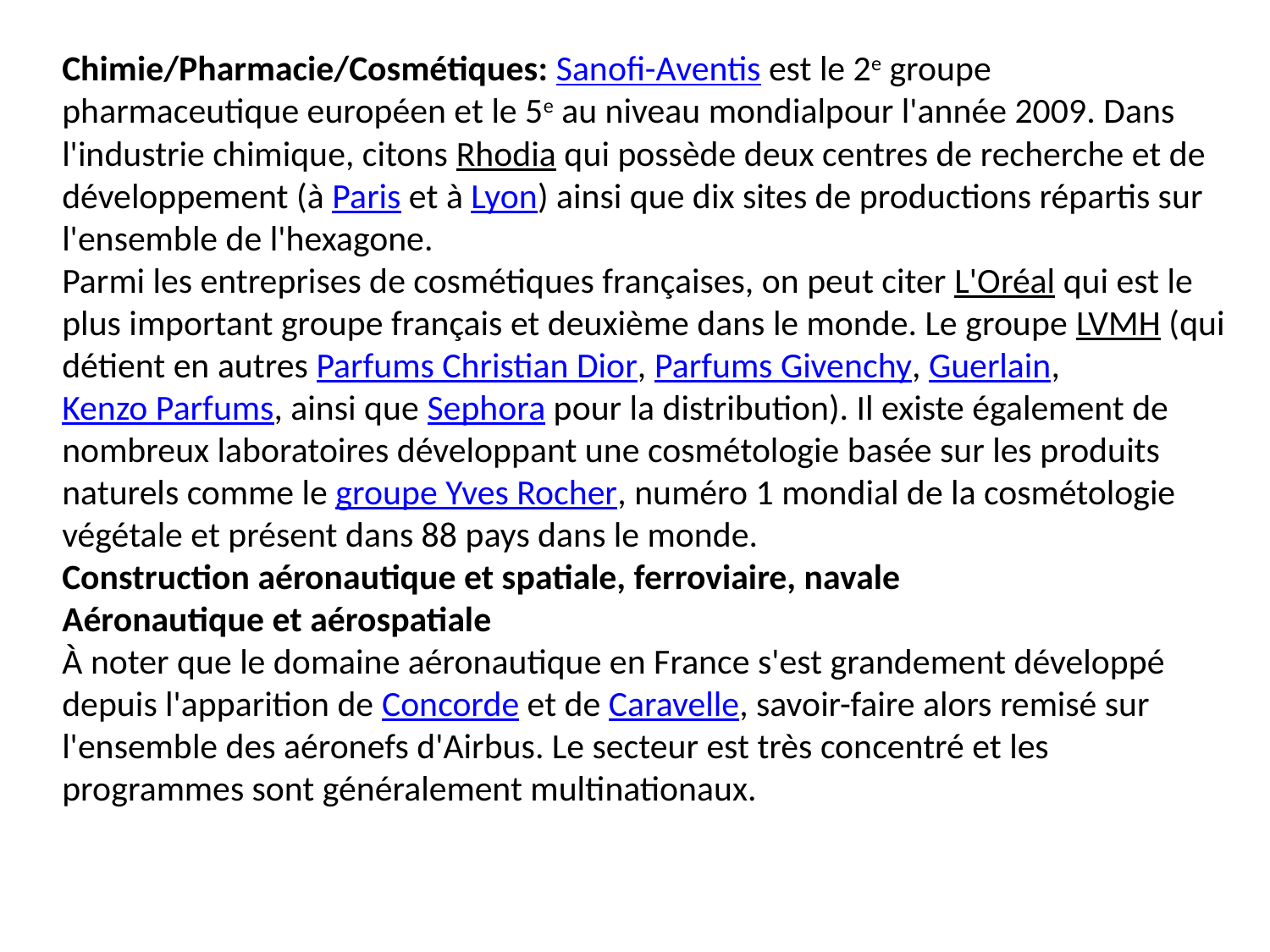

Chimie/Pharmacie/Cosmétiques: Sanofi-Aventis est le 2e groupe pharmaceutique européen et le 5e au niveau mondialpour l'année 2009. Dans l'industrie chimique, citons Rhodia qui possède deux centres de recherche et de développement (à Paris et à Lyon) ainsi que dix sites de productions répartis sur l'ensemble de l'hexagone.
Parmi les entreprises de cosmétiques françaises, on peut citer L'Oréal qui est le plus important groupe français et deuxième dans le monde. Le groupe LVMH (qui détient en autres Parfums Christian Dior, Parfums Givenchy, Guerlain, Kenzo Parfums, ainsi que Sephora pour la distribution). Il existe également de nombreux laboratoires développant une cosmétologie basée sur les produits naturels comme le groupe Yves Rocher, numéro 1 mondial de la cosmétologie végétale et présent dans 88 pays dans le monde.
Construction aéronautique et spatiale, ferroviaire, navale
Aéronautique et aérospatiale
À noter que le domaine aéronautique en France s'est grandement développé depuis l'apparition de Concorde et de Caravelle, savoir-faire alors remisé sur l'ensemble des aéronefs d'Airbus. Le secteur est très concentré et les programmes sont généralement multinationaux.